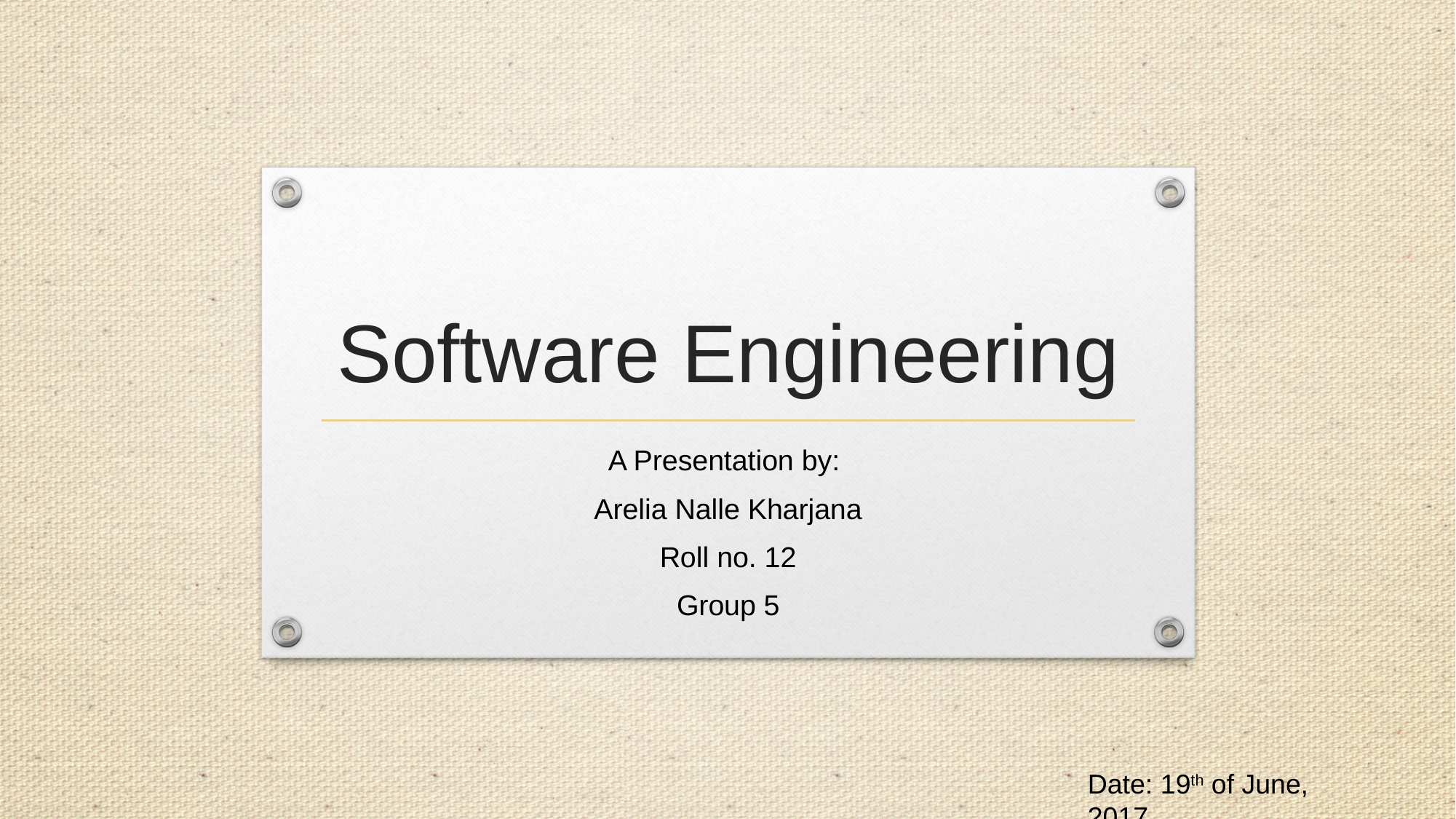

# Software Engineering
A Presentation by:
Arelia Nalle Kharjana
Roll no. 12
Group 5
Date: 19th of June, 2017